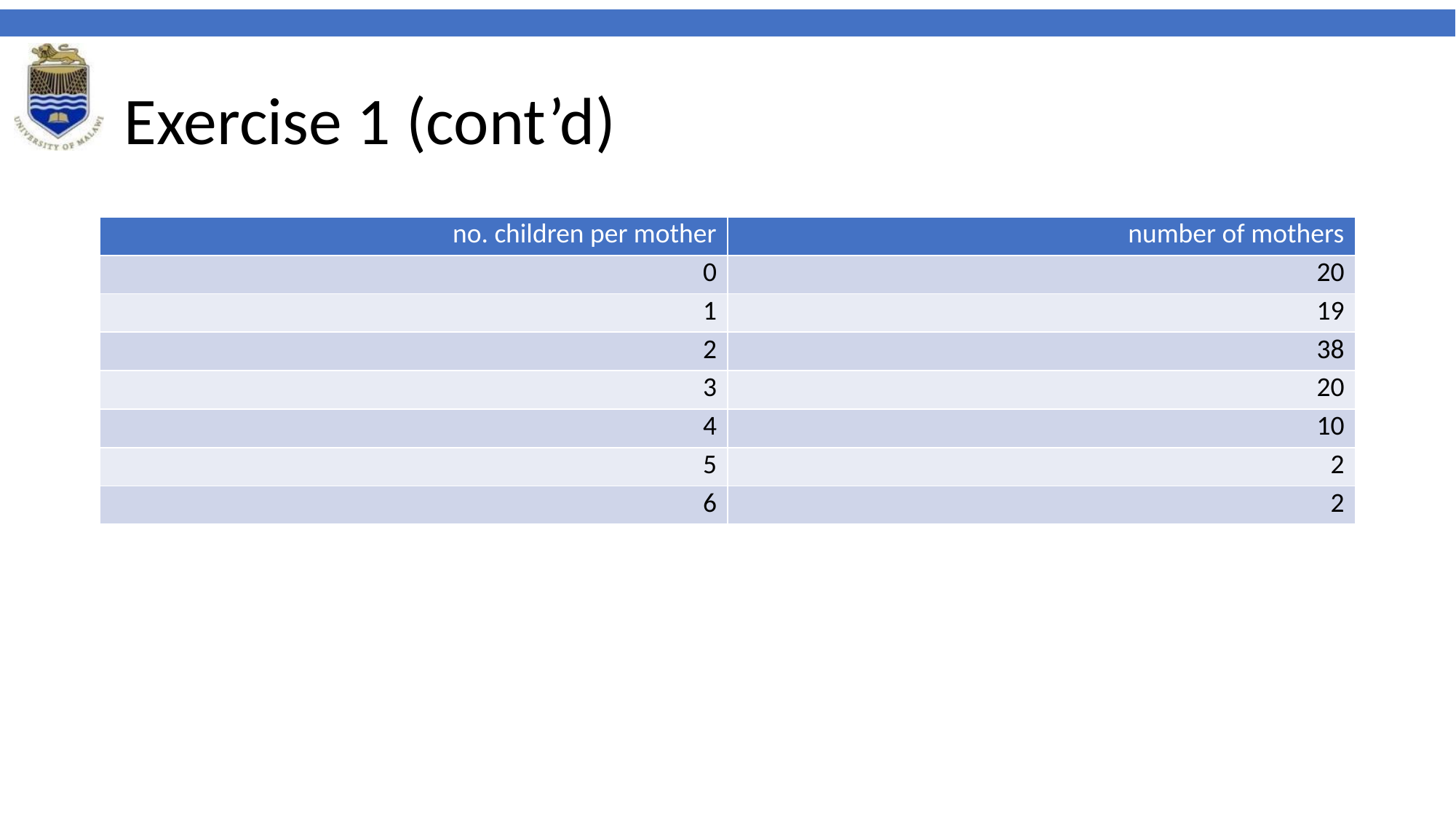

# Exercise 1 (cont’d)
| no. children per mother | number of mothers |
| --- | --- |
| 0 | 20 |
| 1 | 19 |
| 2 | 38 |
| 3 | 20 |
| 4 | 10 |
| 5 | 2 |
| 6 | 2 |